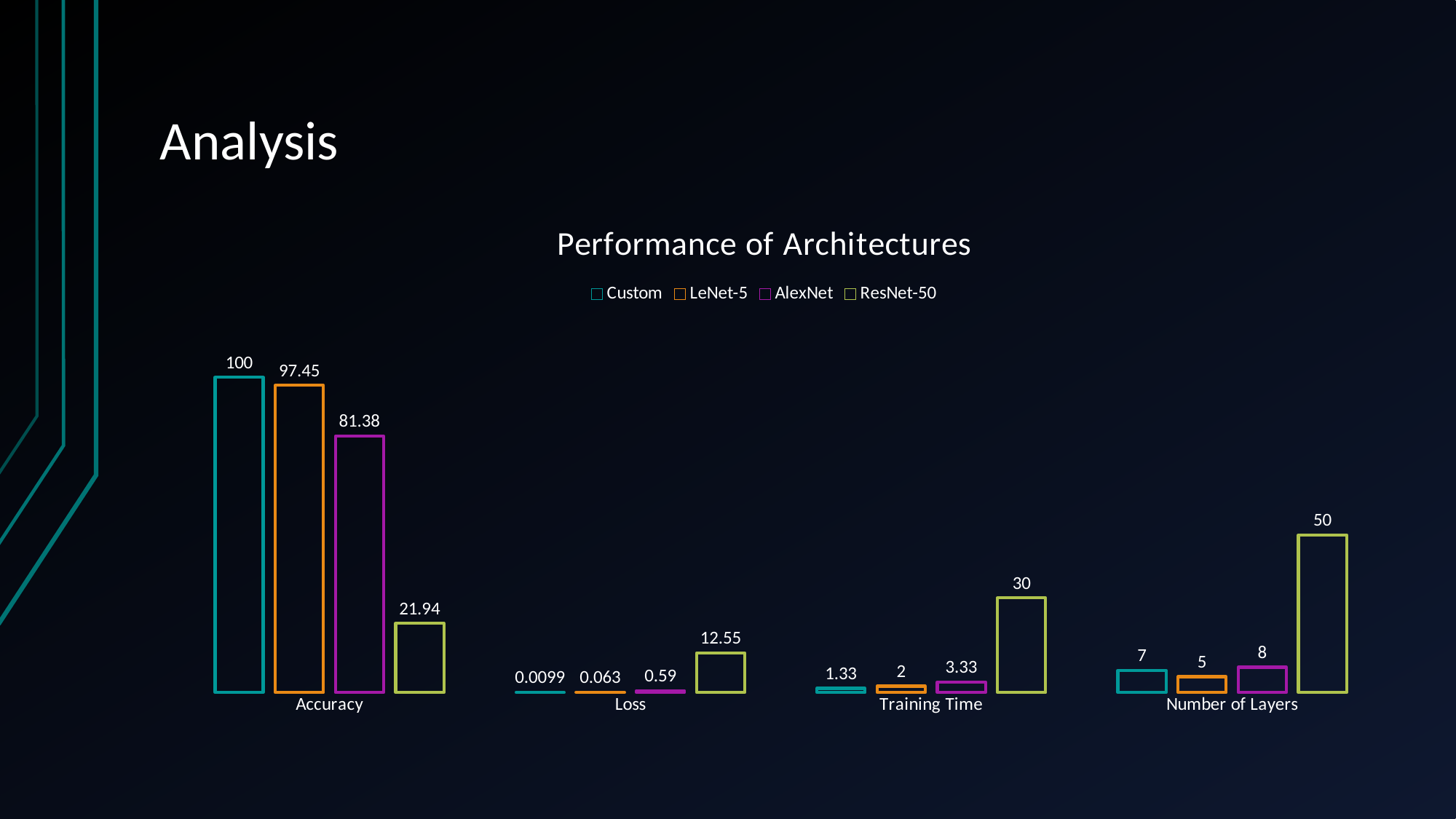

# Analysis

### Chart: Performance of Architectures

| Category | Custom | LeNet-5 | AlexNet | ResNet-50 |
|---|---|---|---|---|
| Accuracy | 100.0 | 97.45 | 81.38 | 21.94 |
| Loss | 0.0099 | 0.063 | 0.59 | 12.55 |
| Training Time | 1.33 | 2.0 | 3.33 | 30.0 |
| Number of Layers | 7.0 | 5.0 | 8.0 | 50.0 |